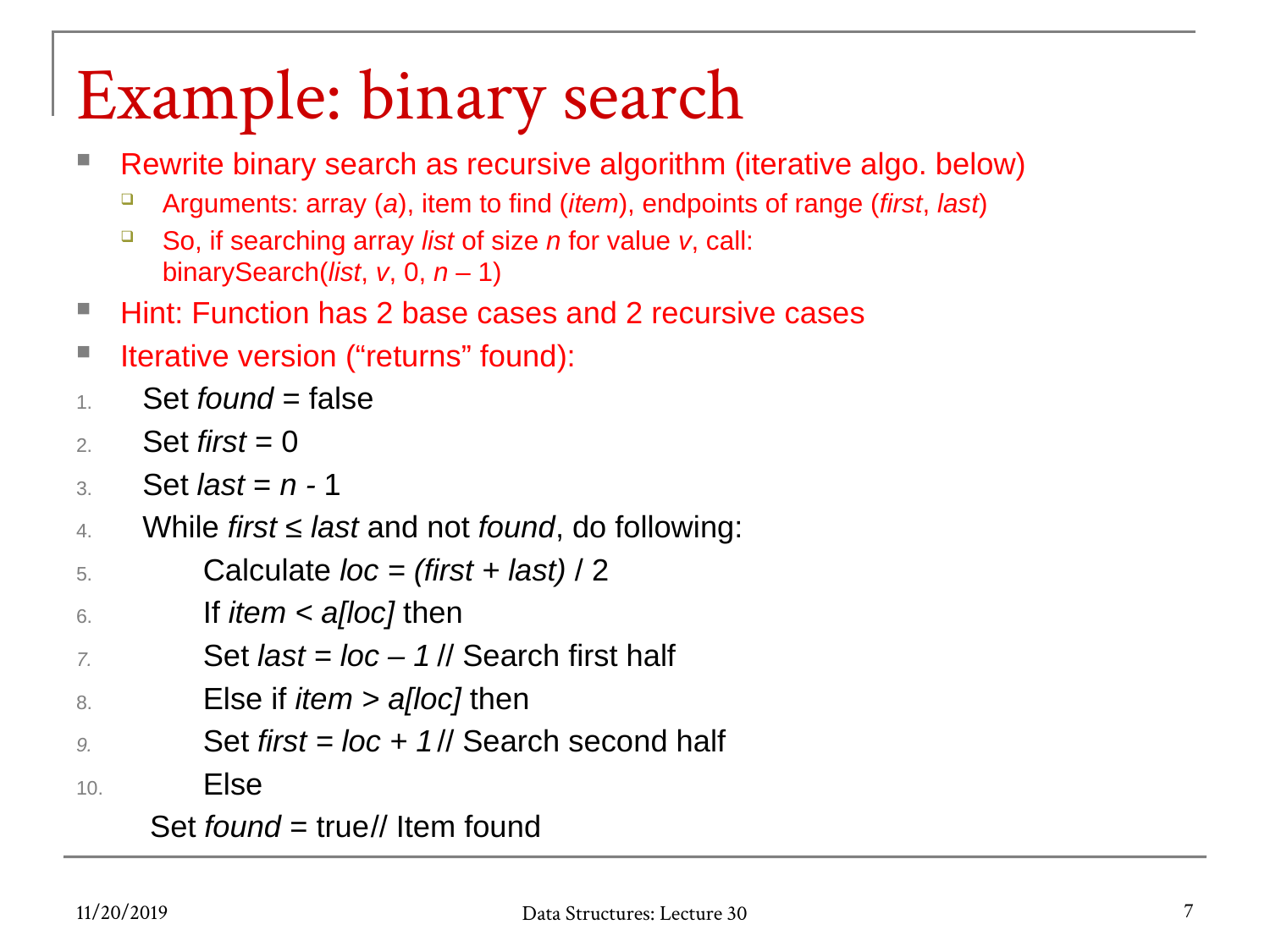

# Example: binary search
Rewrite binary search as recursive algorithm (iterative algo. below)
Arguments: array (a), item to find (item), endpoints of range (first, last)
So, if searching array list of size n for value v, call:
binarySearch(list, v, 0, n – 1)
Hint: Function has 2 base cases and 2 recursive cases
Iterative version (“returns” found):
Set found = false
Set first = 0
Set last = n - 1
While first ≤ last and not found, do following:
 	Calculate loc = (first + last) / 2
 	If item < a[loc] then
 		Set last = loc – 1		// Search first half
 	Else if item > a[loc] then
 		Set first = loc + 1		// Search second half
 	Else
		Set found = true		// Item found

11/20/2019
7
Data Structures: Lecture 30